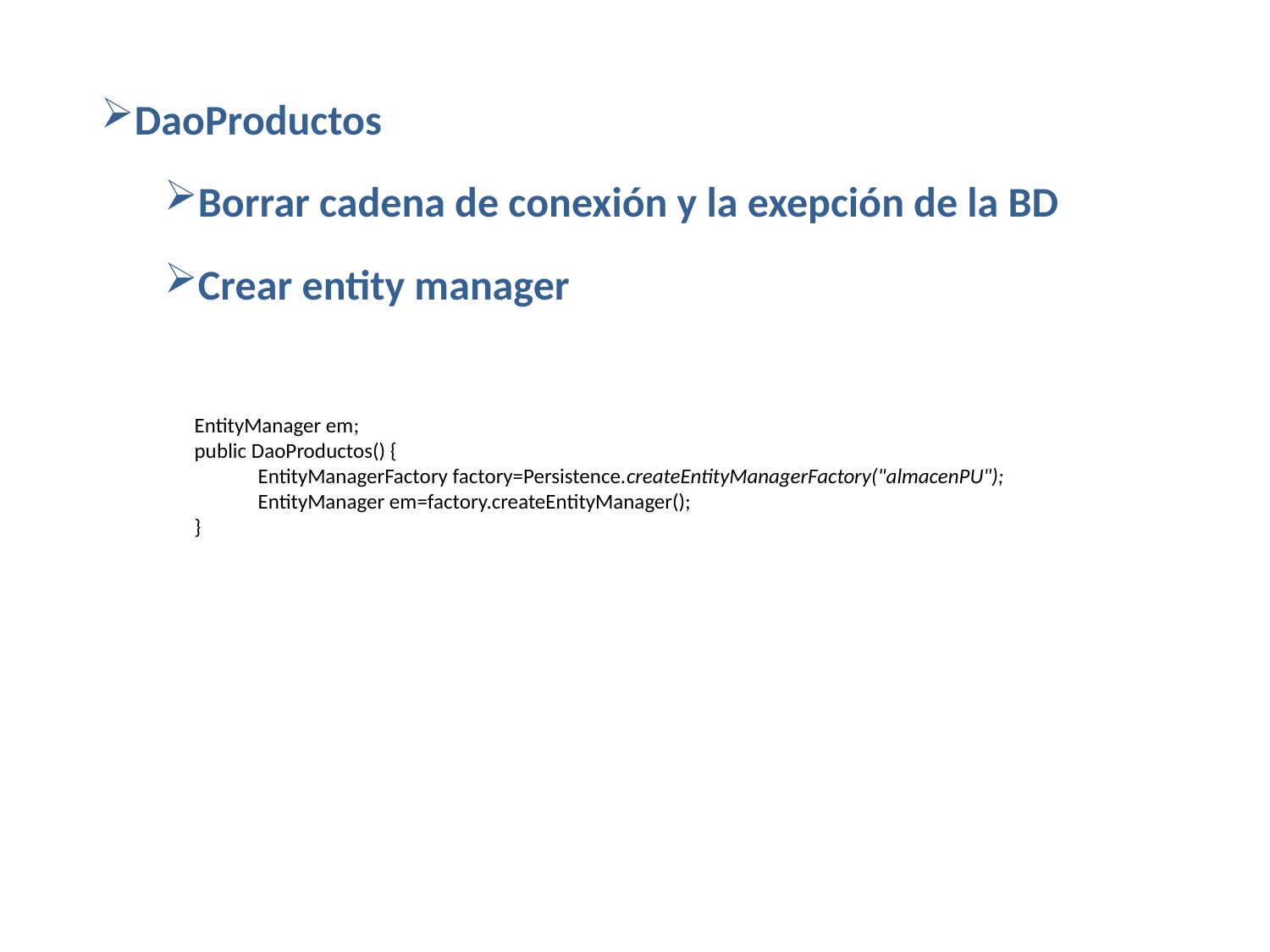

DaoProductos
Borrar cadena de conexión y la exepción de la BD
Crear entity manager

EntityManager em;
public DaoProductos() {
EntityManagerFactory factory=Persistence.createEntityManagerFactory("almacenPU");
EntityManager em=factory.createEntityManager();
}